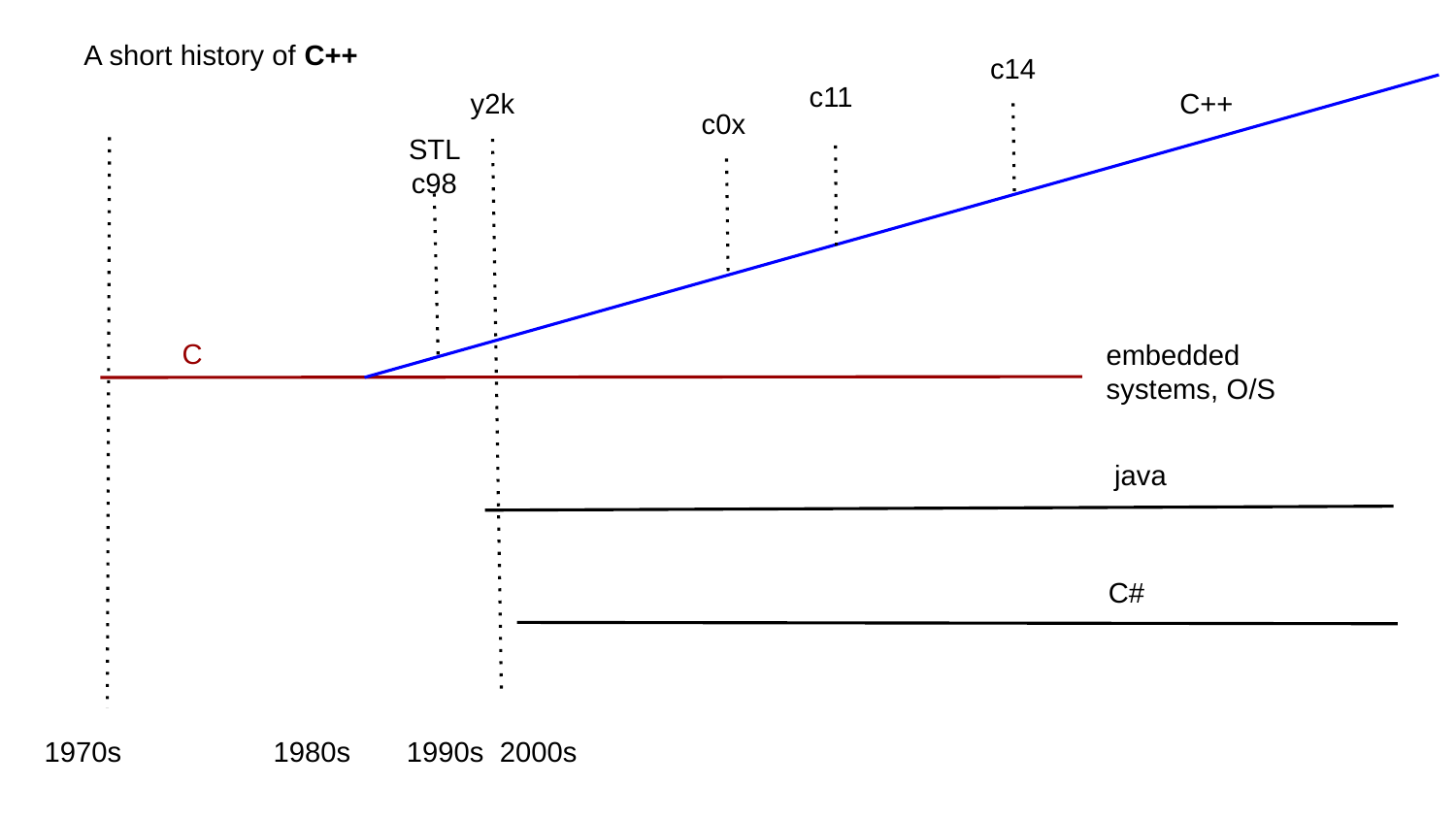

A short history of C++
c14
c11
y2k
C++
c0x
STL c98
C
embedded systems, O/S
java
C#
1970s                   1980s       1990s  2000s